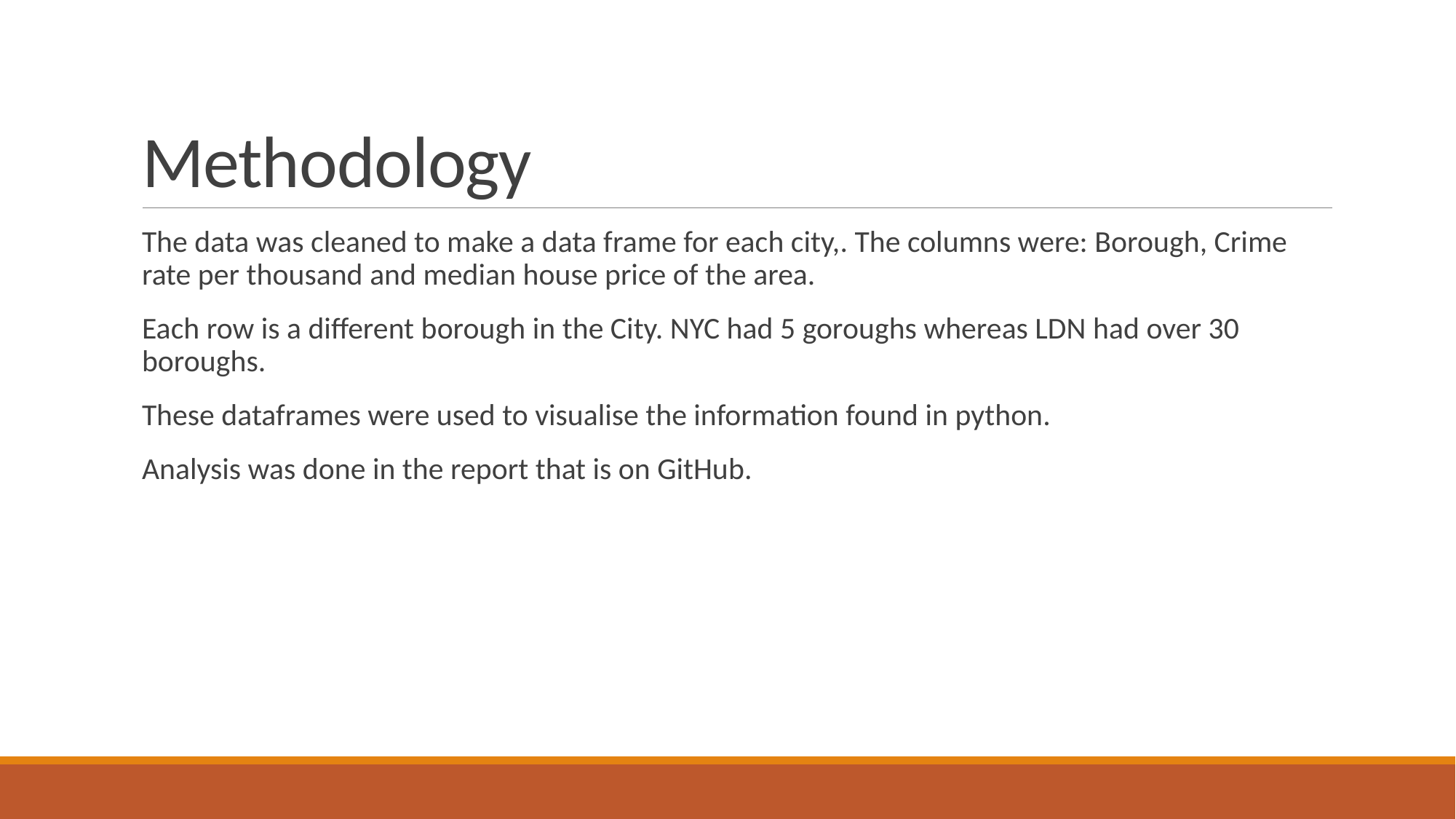

# Methodology
The data was cleaned to make a data frame for each city,. The columns were: Borough, Crime rate per thousand and median house price of the area.
Each row is a different borough in the City. NYC had 5 goroughs whereas LDN had over 30 boroughs.
These dataframes were used to visualise the information found in python.
Analysis was done in the report that is on GitHub.